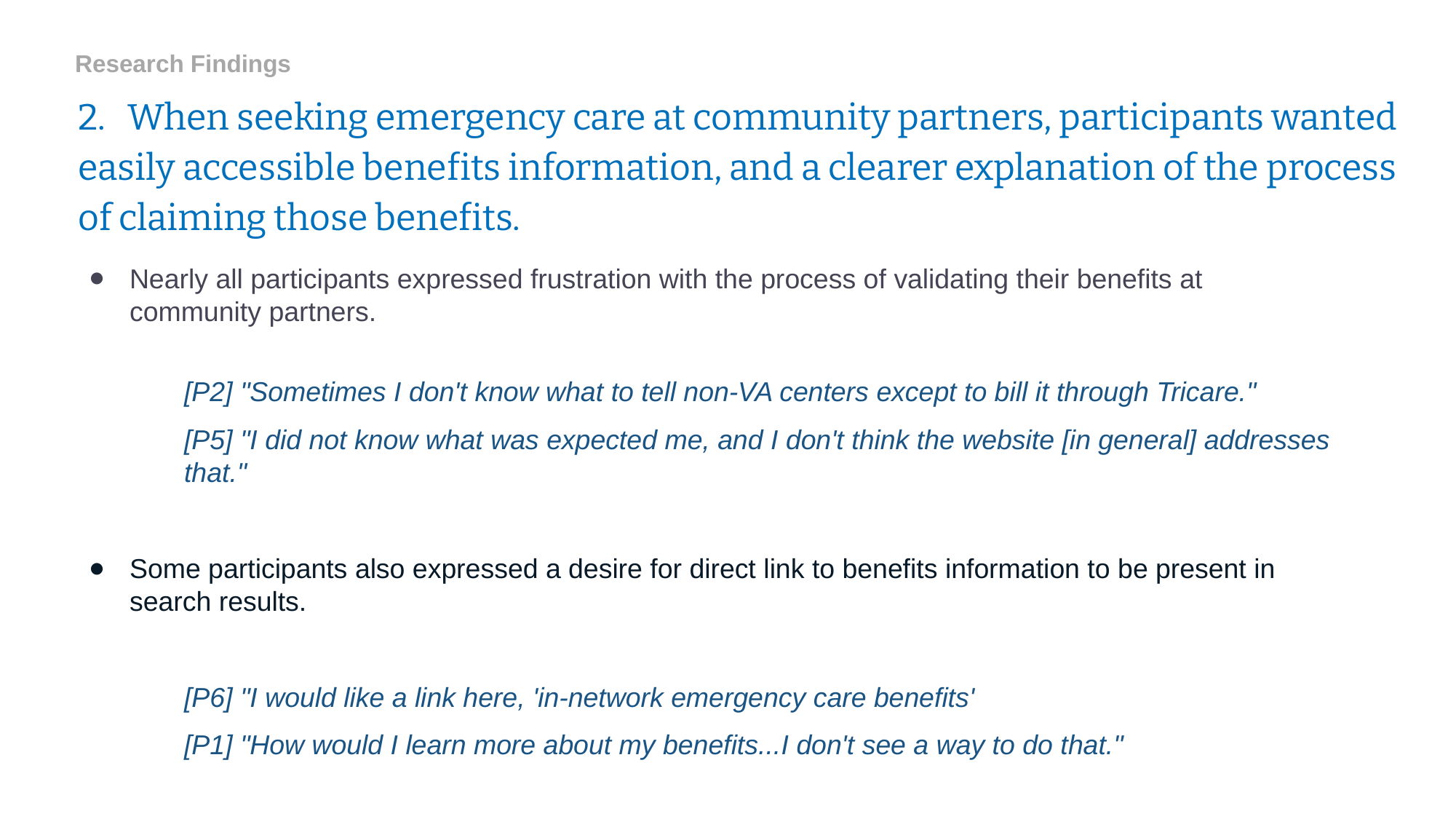

Research Findings
# 2.   When seeking emergency care at community partners, participants wanted easily accessible benefits information, and a clearer explanation of the process of claiming those benefits.
Nearly all participants expressed frustration with the process of validating their benefits at community partners.

[P2] "Sometimes I don't know what to tell non-VA centers except to bill it through Tricare."
[P5] "I did not know what was expected me, and I don't think the website [in general] addresses that."

Some participants also expressed a desire for direct link to benefits information to be present in search results.

[P6] "I would like a link here, 'in-network emergency care benefits'
[P1] "How would I learn more about my benefits...I don't see a way to do that."